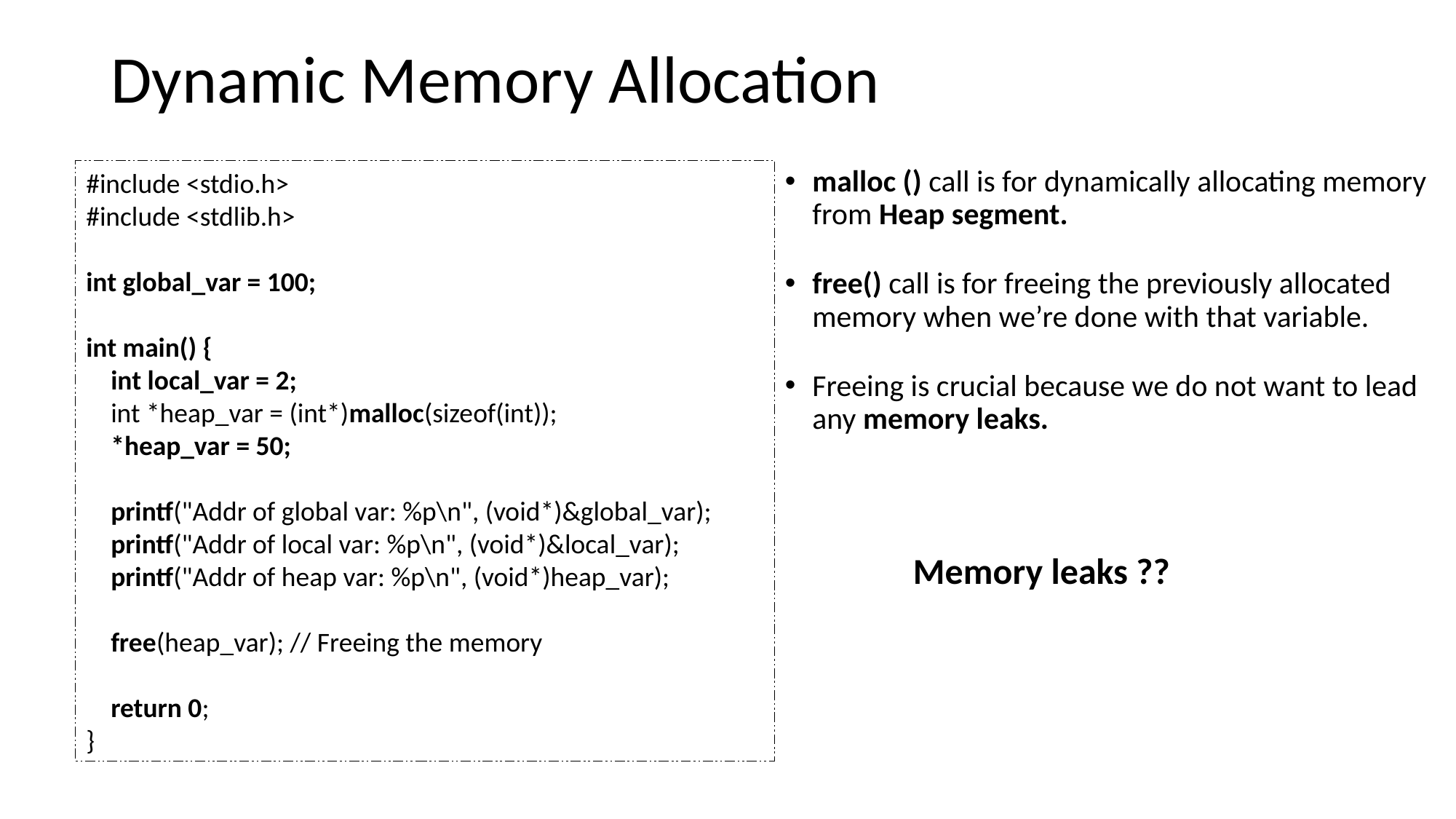

# Dynamic Memory Allocation
#include <stdio.h>
#include <stdlib.h>

int global_var = 100;

int main() {
    int local_var = 2;
    int *heap_var = (int*)malloc(sizeof(int));
    *heap_var = 50;

    printf("Addr of global var: %p\n", (void*)&global_var);
    printf("Addr of local var: %p\n", (void*)&local_var);
    printf("Addr of heap var: %p\n", (void*)heap_var);

    free(heap_var); // Freeing the memory

    return 0;
}
malloc () call is for dynamically allocating memory from Heap segment.
free() call is for freeing the previously allocated memory when we’re done with that variable.
Freeing is crucial because we do not want to lead any memory leaks.
Memory leaks ??